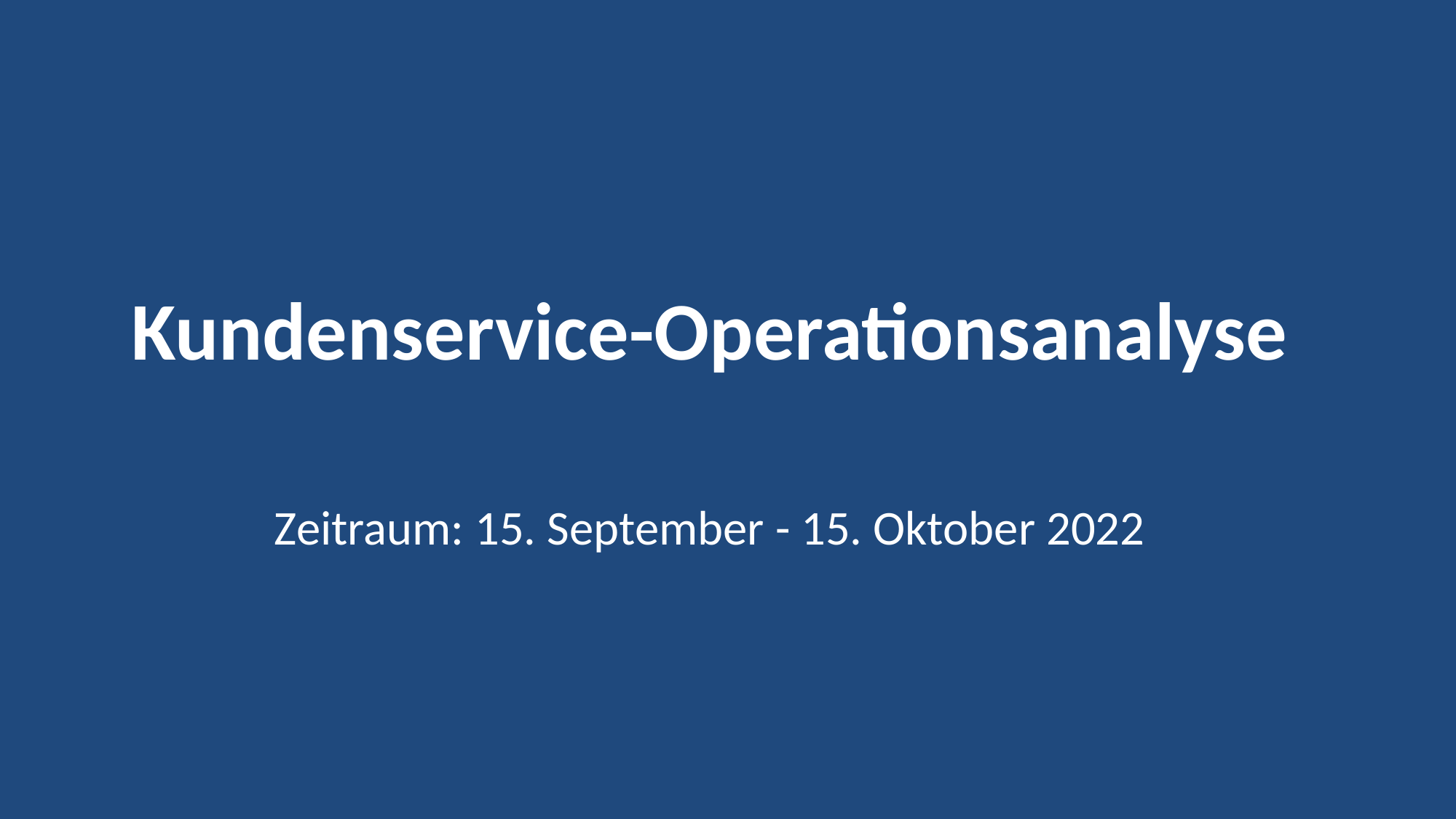

#
Kundenservice-Operationsanalyse

Zeitraum: 15. September - 15. Oktober 2022